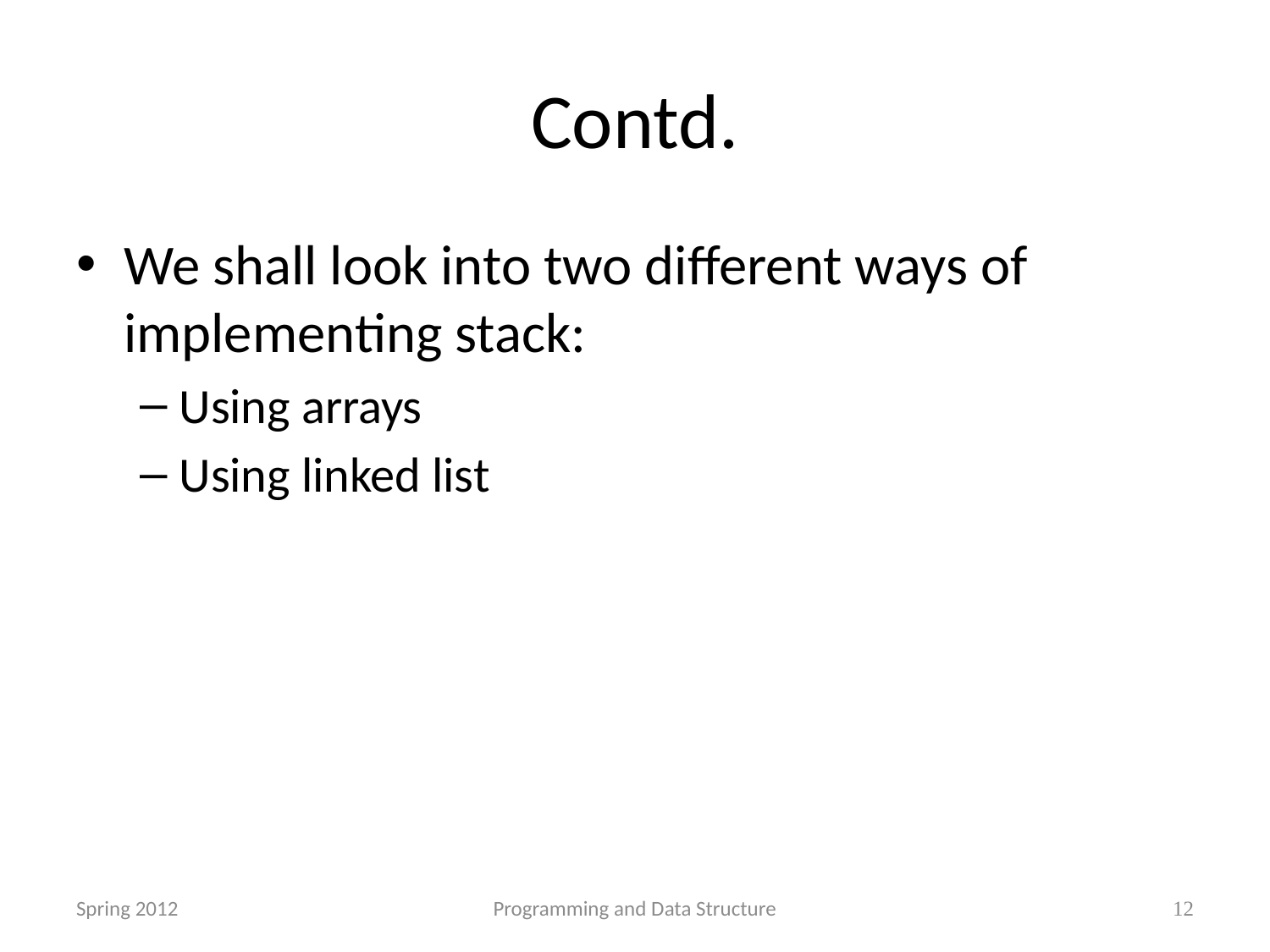

# Contd.
We shall look into two different ways of implementing stack:
Using arrays
Using linked list
Spring 2012
Programming and Data Structure
12